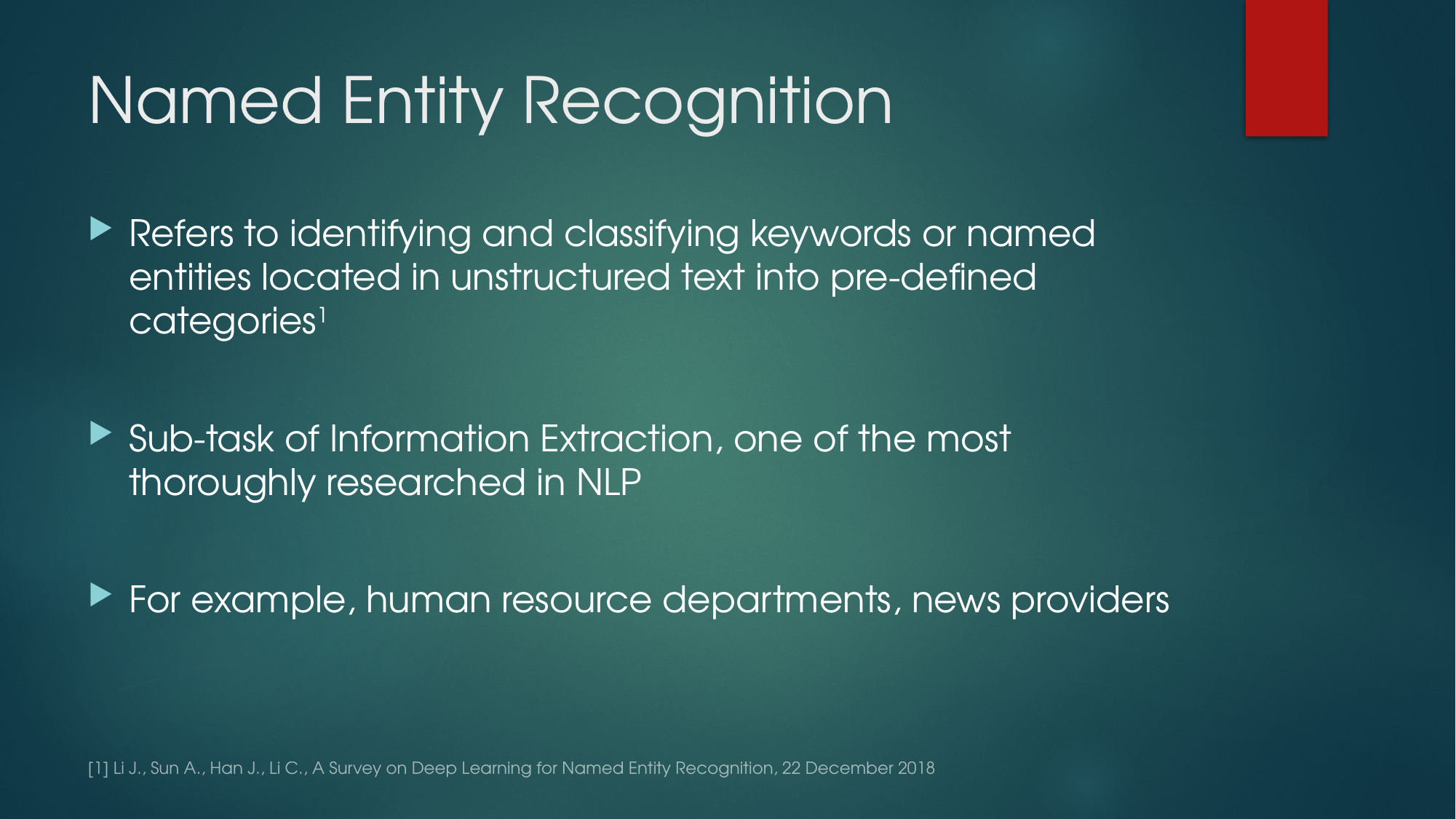

# Named Entity Recognition
Refers to identifying and classifying keywords or named entities located in unstructured text into pre-defined categories1

Sub-task of Information Extraction, one of the most thoroughly researched in NLP

For example, human resource departments, news providers
[1] Li J., Sun A., Han J., Li C., A Survey on Deep Learning for Named Entity Recognition, 22 December 2018